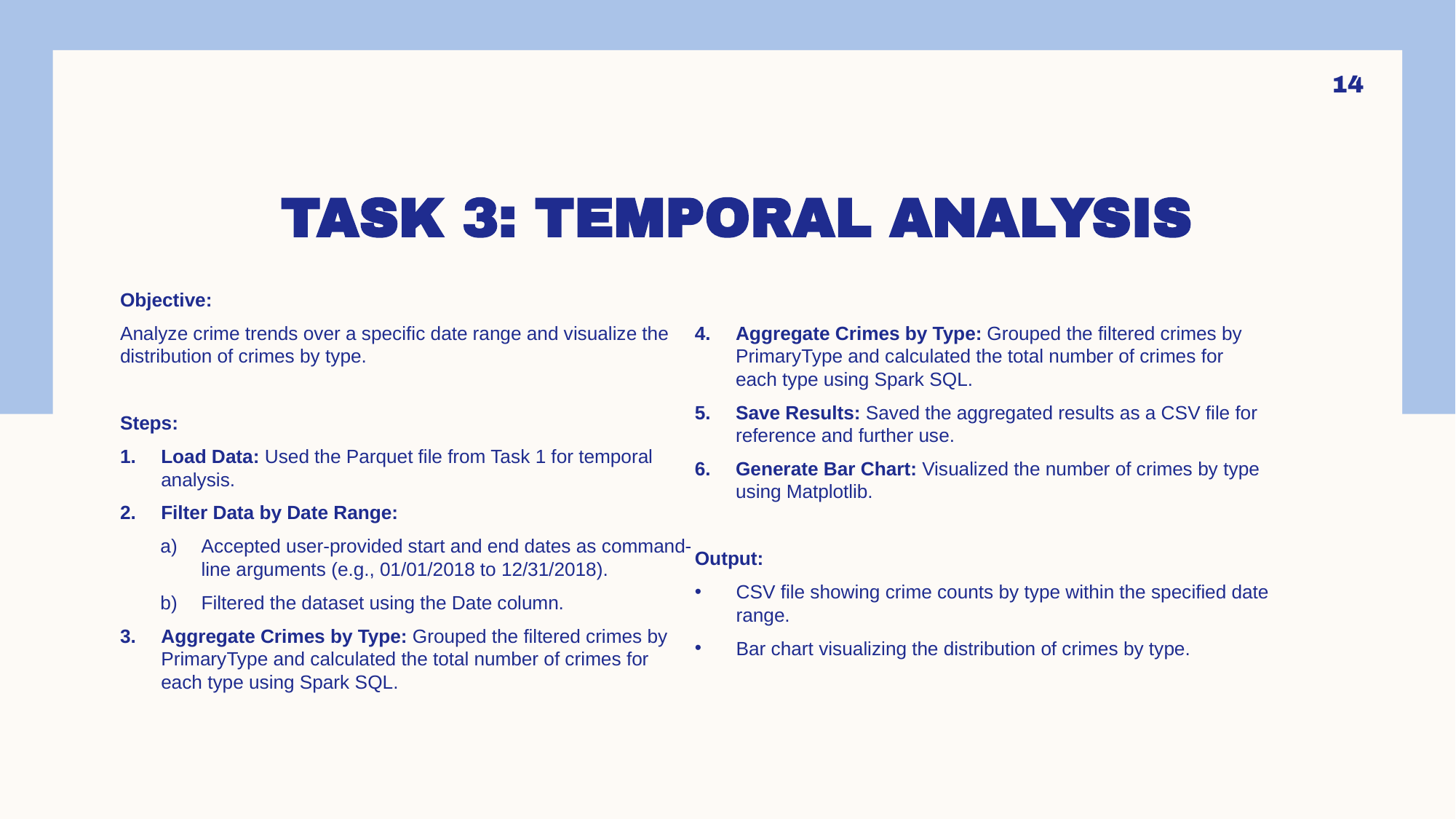

14
# Task 3: temporal analysis
Objective:
Analyze crime trends over a specific date range and visualize the distribution of crimes by type.

Steps:
Load Data: Used the Parquet file from Task 1 for temporal analysis.
Filter Data by Date Range:
Accepted user-provided start and end dates as command-line arguments (e.g., 01/01/2018 to 12/31/2018).
Filtered the dataset using the Date column.
Aggregate Crimes by Type: Grouped the filtered crimes by PrimaryType and calculated the total number of crimes for each type using Spark SQL.

Aggregate Crimes by Type: Grouped the filtered crimes by PrimaryType and calculated the total number of crimes for each type using Spark SQL.
Save Results: Saved the aggregated results as a CSV file for reference and further use.
Generate Bar Chart: Visualized the number of crimes by type using Matplotlib.

Output:
CSV file showing crime counts by type within the specified date range.
Bar chart visualizing the distribution of crimes by type.